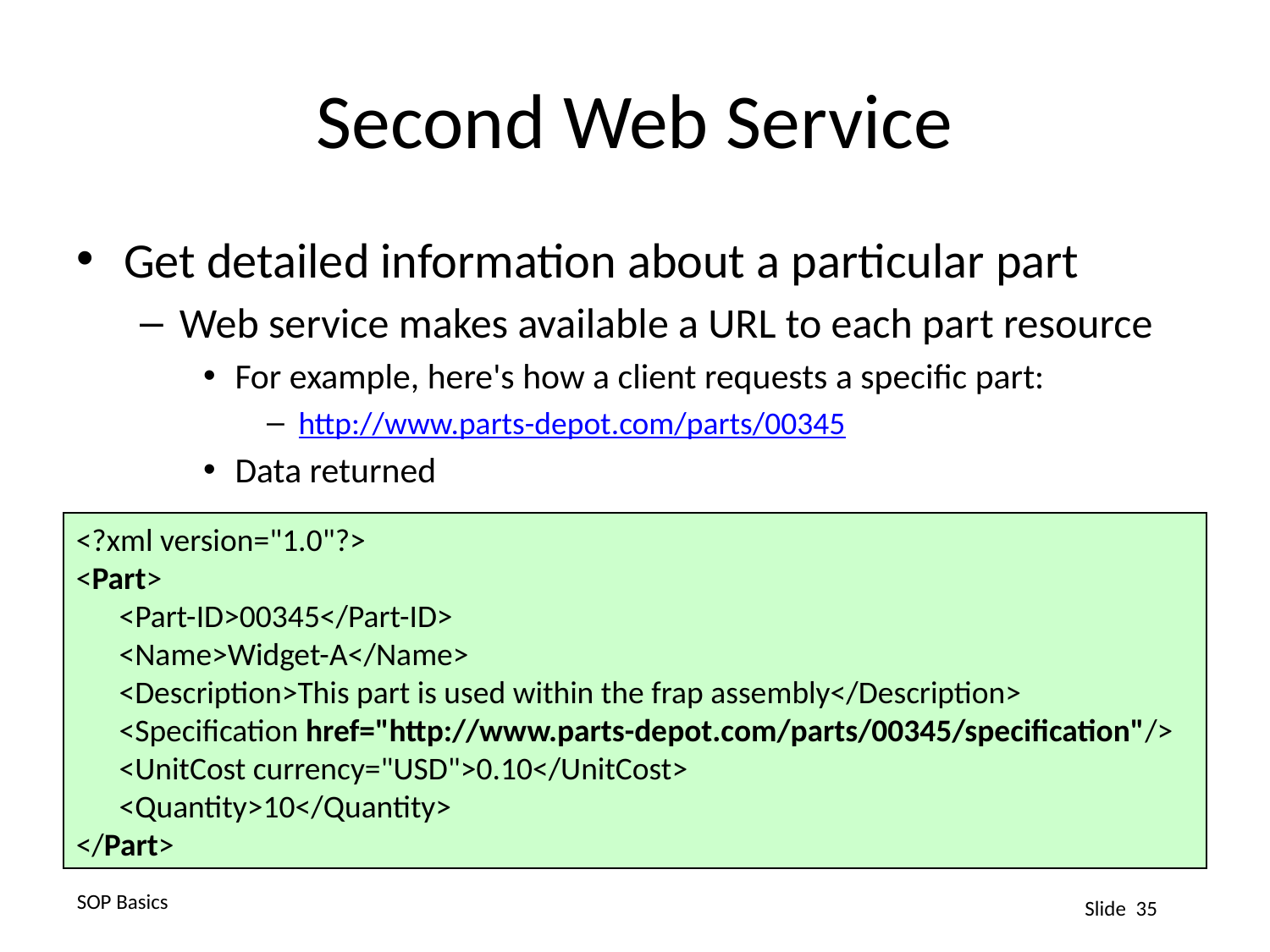

# Second Web Service

Get detailed information about a particular part
Web service makes available a URL to each part resource
For example, here's how a client requests a specific part:
http://www.parts-depot.com/parts/00345
Data returned
<?xml version="1.0"?>
<Part>
      <Part-ID>00345</Part-ID>
      <Name>Widget-A</Name>
      <Description>This part is used within the frap assembly</Description>
      <Specification href="http://www.parts-depot.com/parts/00345/specification"/>
      <UnitCost currency="USD">0.10</UnitCost>
      <Quantity>10</Quantity>
</Part>